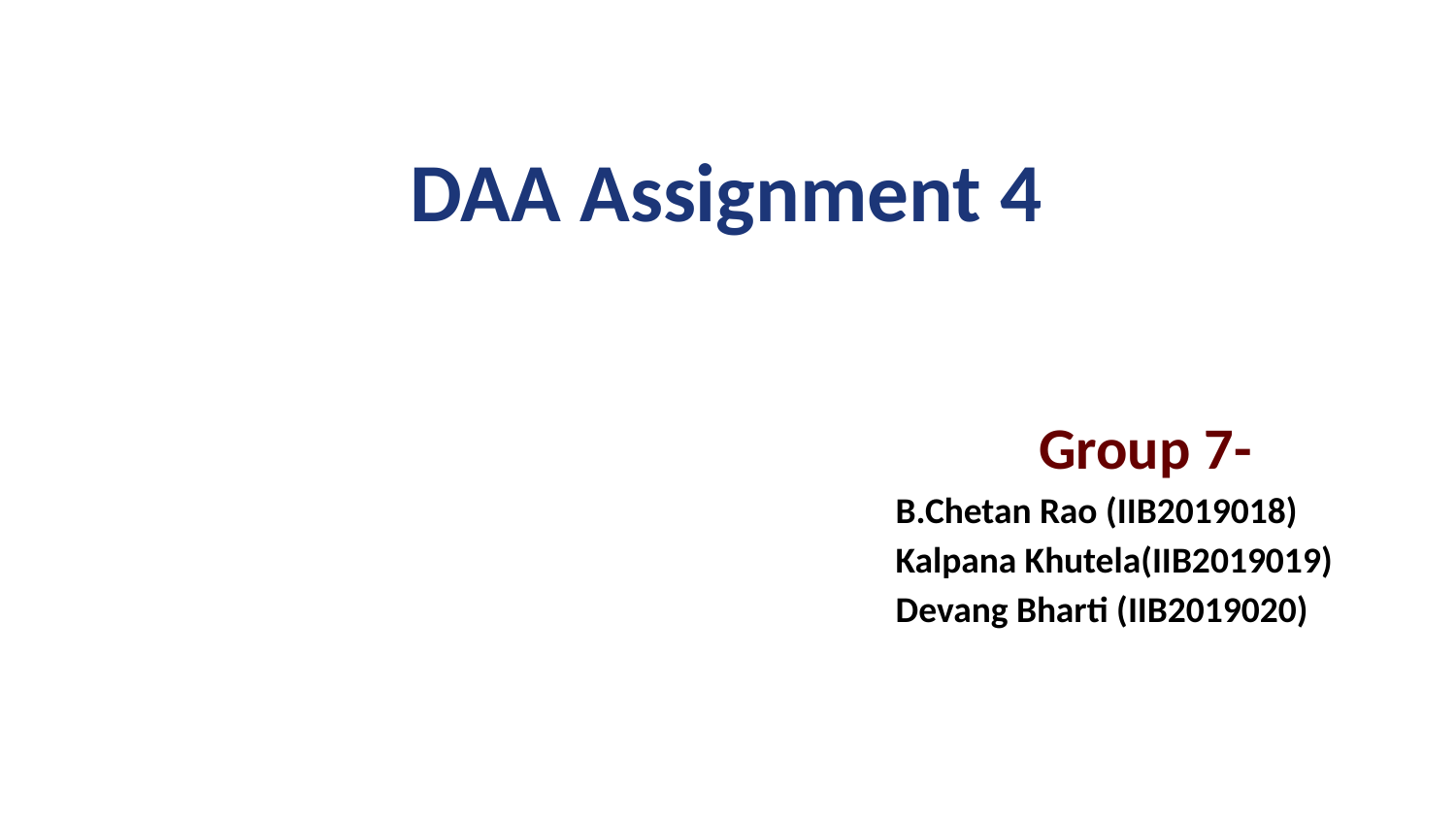

# DAA Assignment 4
Group 7-
B.Chetan Rao (IIB2019018)
Kalpana Khutela(IIB2019019)
Devang Bharti (IIB2019020)